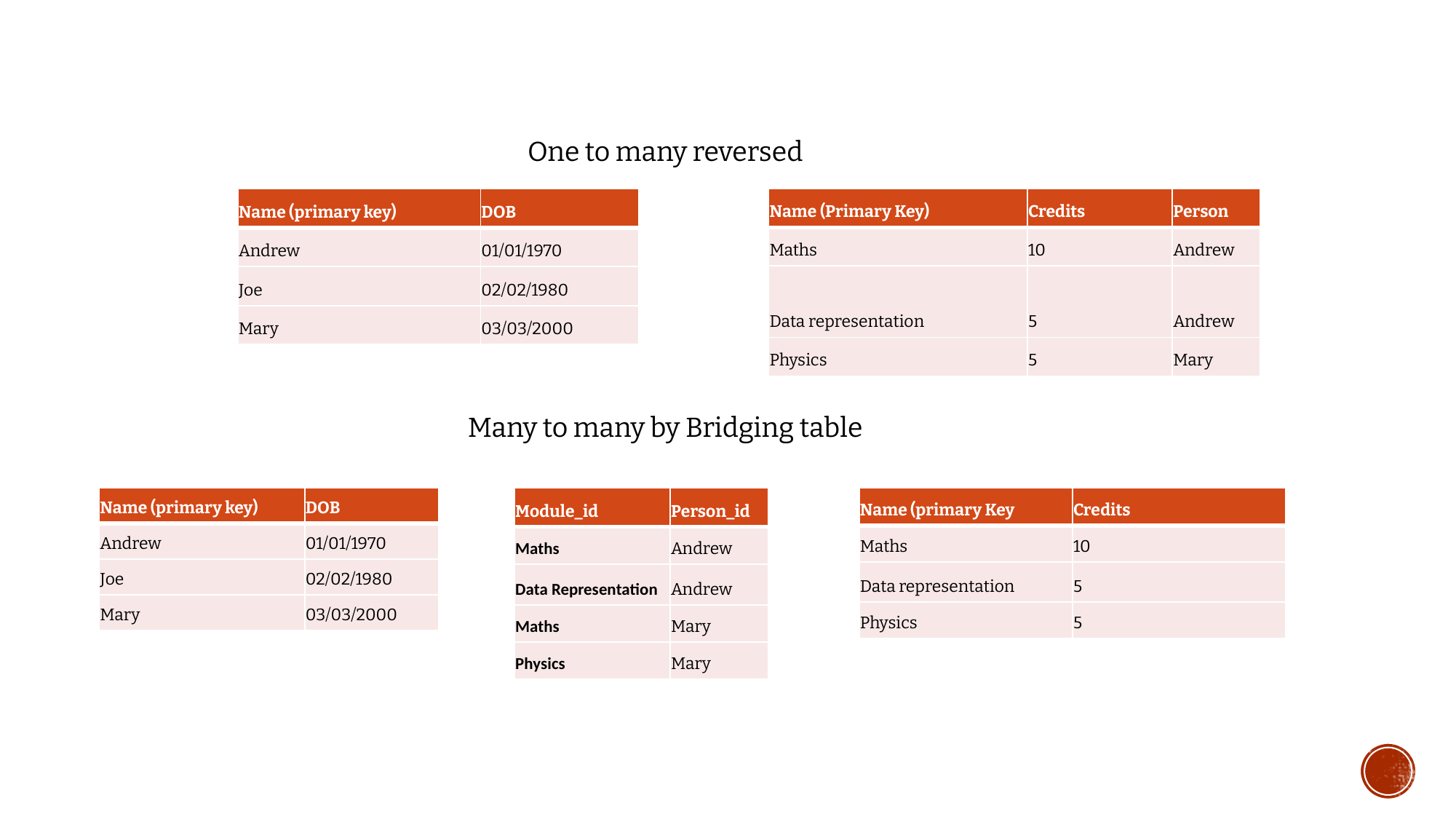

One to many reversed
| Name (primary key) | DOB |
| --- | --- |
| Andrew | 01/01/1970 |
| Joe | 02/02/1980 |
| Mary | 03/03/2000 |
| Name (Primary Key) | Credits | Person |
| --- | --- | --- |
| Maths | 10 | Andrew |
| Data representation | 5 | Andrew |
| Physics | 5 | Mary |
Many to many by Bridging table

| Name (primary key) | DOB |
| --- | --- |
| Andrew | 01/01/1970 |
| Joe | 02/02/1980 |
| Mary | 03/03/2000 |
| Module\_id | Person\_id |
| --- | --- |
| Maths | Andrew |
| Data Representation | Andrew |
| Maths | Mary |
| Physics | Mary |
| Name (primary Key | Credits |
| --- | --- |
| Maths | 10 |
| Data representation | 5 |
| Physics | 5 |